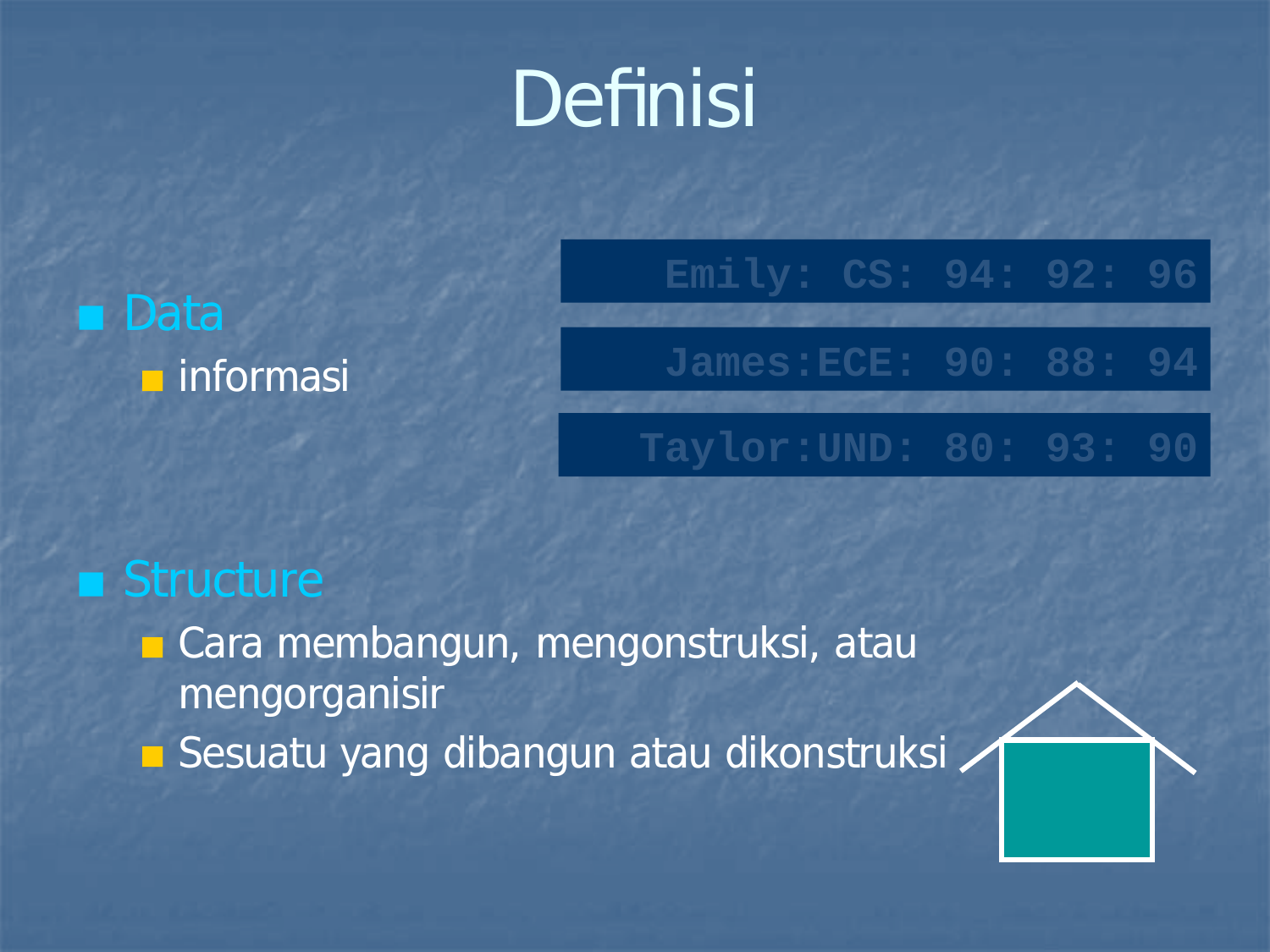

# Definisi
   Emily: CS: 94: 92: 96
  James:ECE: 90: 88: 94
 Taylor:UND: 80: 93: 90
Data
informasi

Structure
Cara membangun, mengonstruksi, atau mengorganisir
Sesuatu yang dibangun atau dikonstruksi